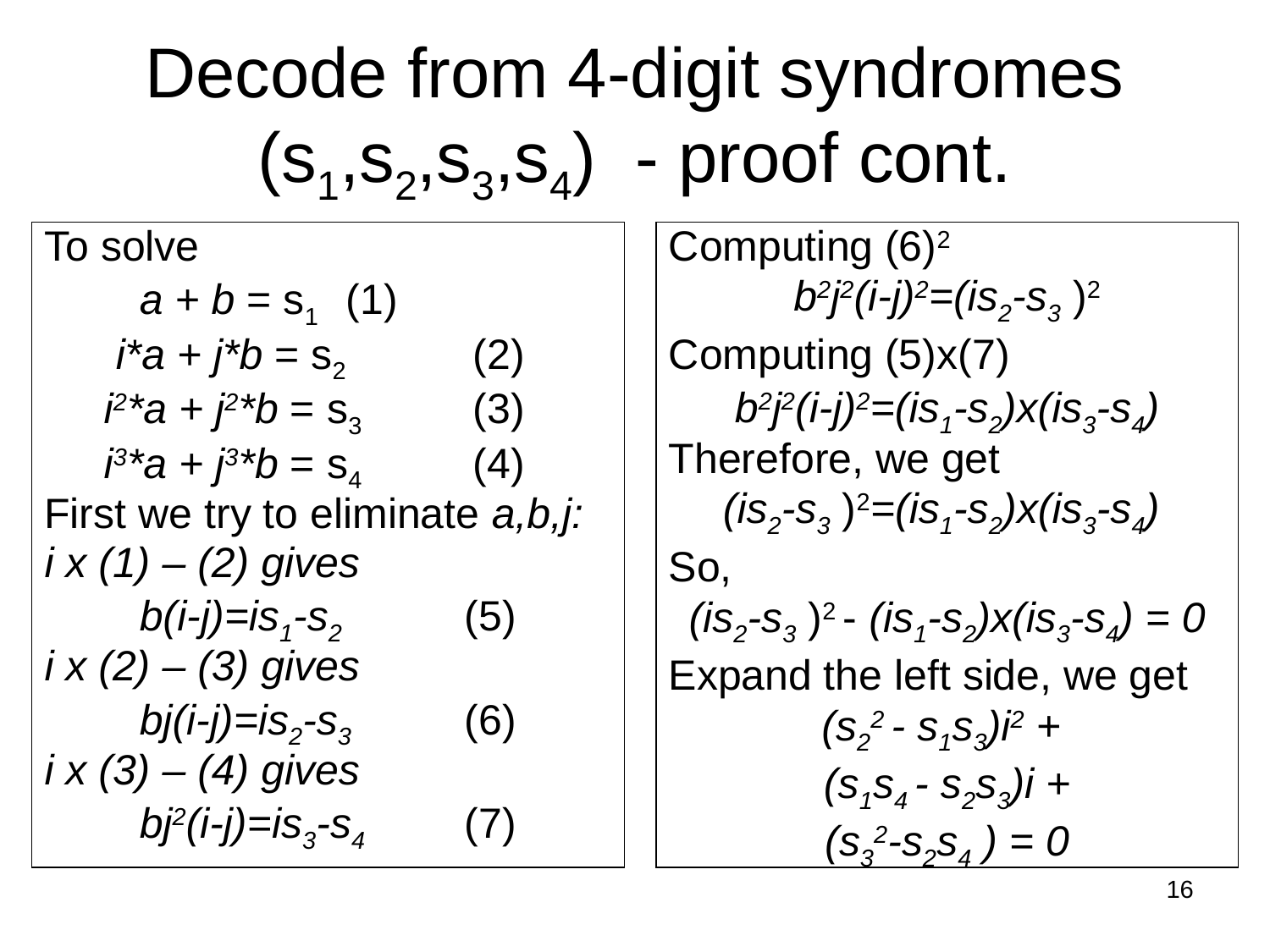

# Decode from 4-digit syndromes (s1,s2,s3,s4)  - proof cont.
To solve
	    a + b = s1 	(1)
	  i*a + j*b = s2 	(2)
	 i2*a + j2*b = s3 	(3)
	 i3*a + j3*b = s4 	(4)
First we try to eliminate a,b,j:
i x (1) – (2) gives
b(i-j)=is1-s2	  (5)
i x (2) – (3) gives
bj(i-j)=is2-s3	  (6)
i x (3) – (4) gives
bj2(i-j)=is3-s4	  (7)

Computing (6)2
b2j2(i-j)2=(is2-s3 )2
Computing (5)x(7)
b2j2(i-j)2=(is1-s2)x(is3-s4)
Therefore, we get
(is2-s3 )2=(is1-s2)x(is3-s4)
So,
(is2-s3 )2 - (is1-s2)x(is3-s4) = 0
Expand the left side, we get
(s22 - s1s3)i2 +
(s1s4 - s2s3)i +
(s32-s2s4 ) = 0

16